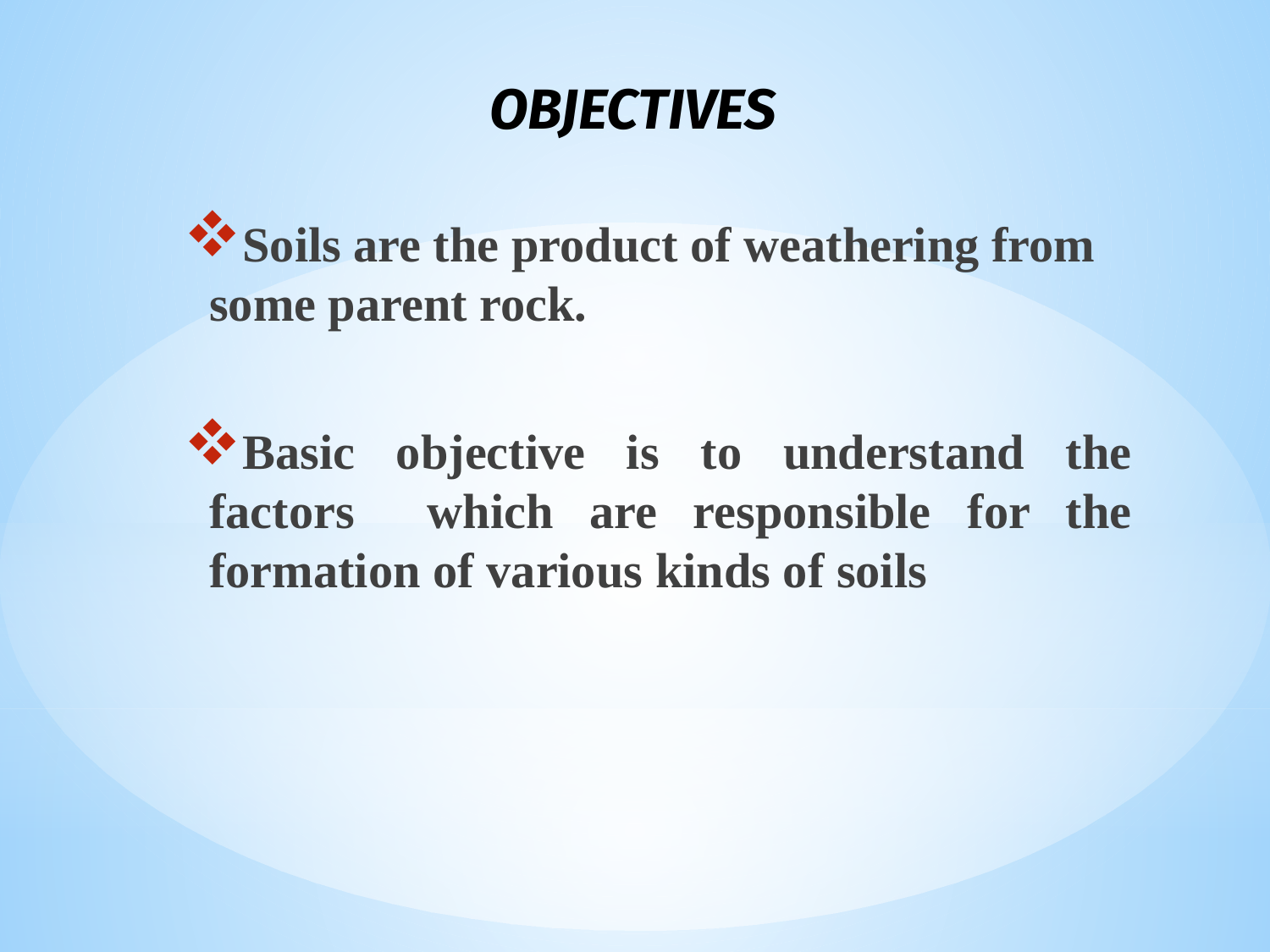

# OBJECTIVES
Soils are the product of weathering from some parent rock.

Basic objective is to understand the factors  which are responsible for the formation of various kinds of soils